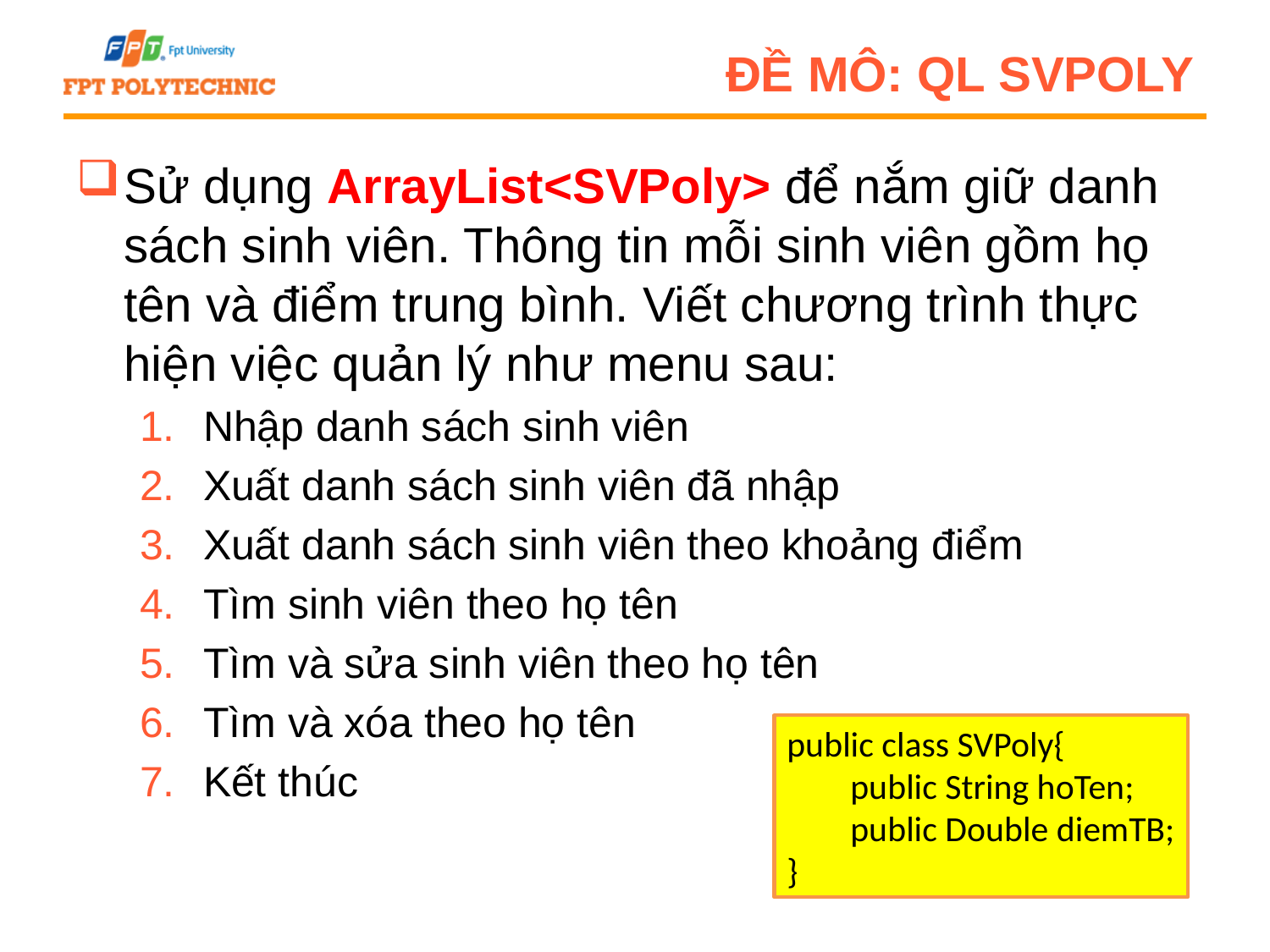

# Đề mô: QL SVPoly
Sử dụng ArrayList<SVPoly> để nắm giữ danh sách sinh viên. Thông tin mỗi sinh viên gồm họ tên và điểm trung bình. Viết chương trình thực hiện việc quản lý như menu sau:
Nhập danh sách sinh viên
Xuất danh sách sinh viên đã nhập
Xuất danh sách sinh viên theo khoảng điểm
Tìm sinh viên theo họ tên
Tìm và sửa sinh viên theo họ tên
Tìm và xóa theo họ tên
Kết thúc
public class SVPoly{
public String hoTen;
public Double diemTB;
}